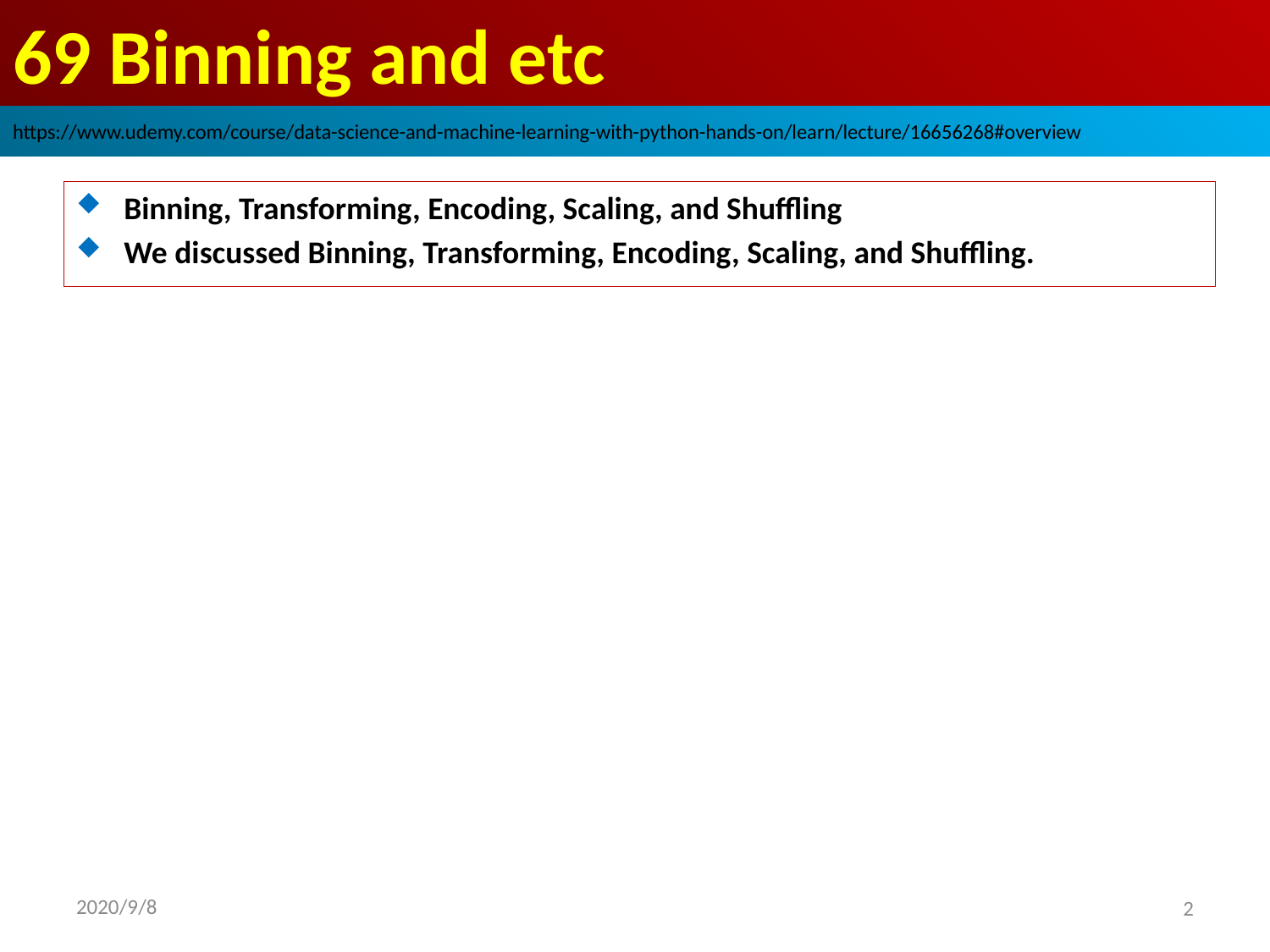

# 69 Binning and etc
https://www.udemy.com/course/data-science-and-machine-learning-with-python-hands-on/learn/lecture/16656268#overview
Binning, Transforming, Encoding, Scaling, and Shuffling
We discussed Binning, Transforming, Encoding, Scaling, and Shuffling.
2020/9/8
2